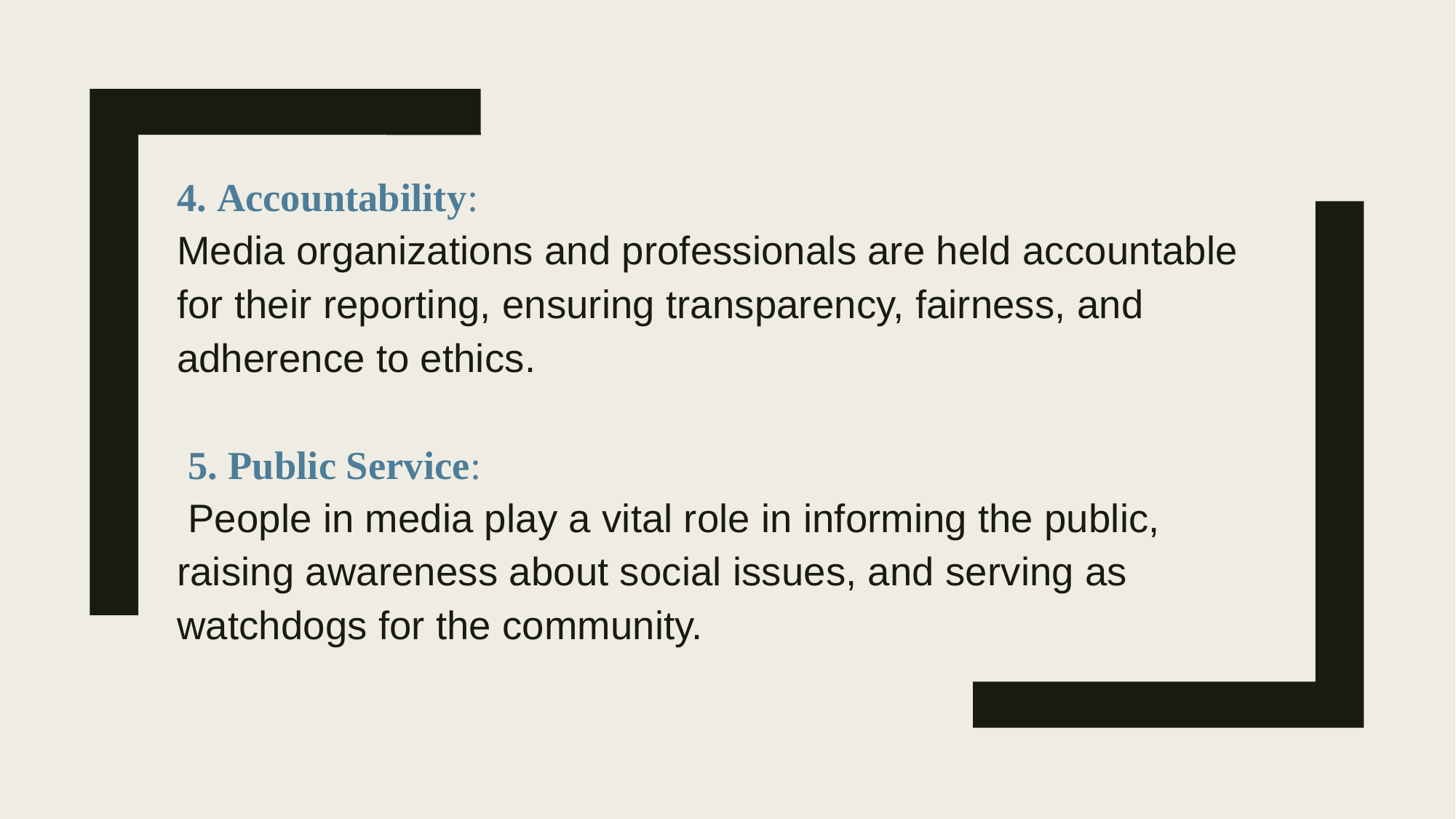

4. Accountability:
Media organizations and professionals are held accountable for their reporting, ensuring transparency, fairness, and adherence to ethics.

 5. Public Service:
 People in media play a vital role in informing the public, raising awareness about social issues, and serving as watchdogs for the community.